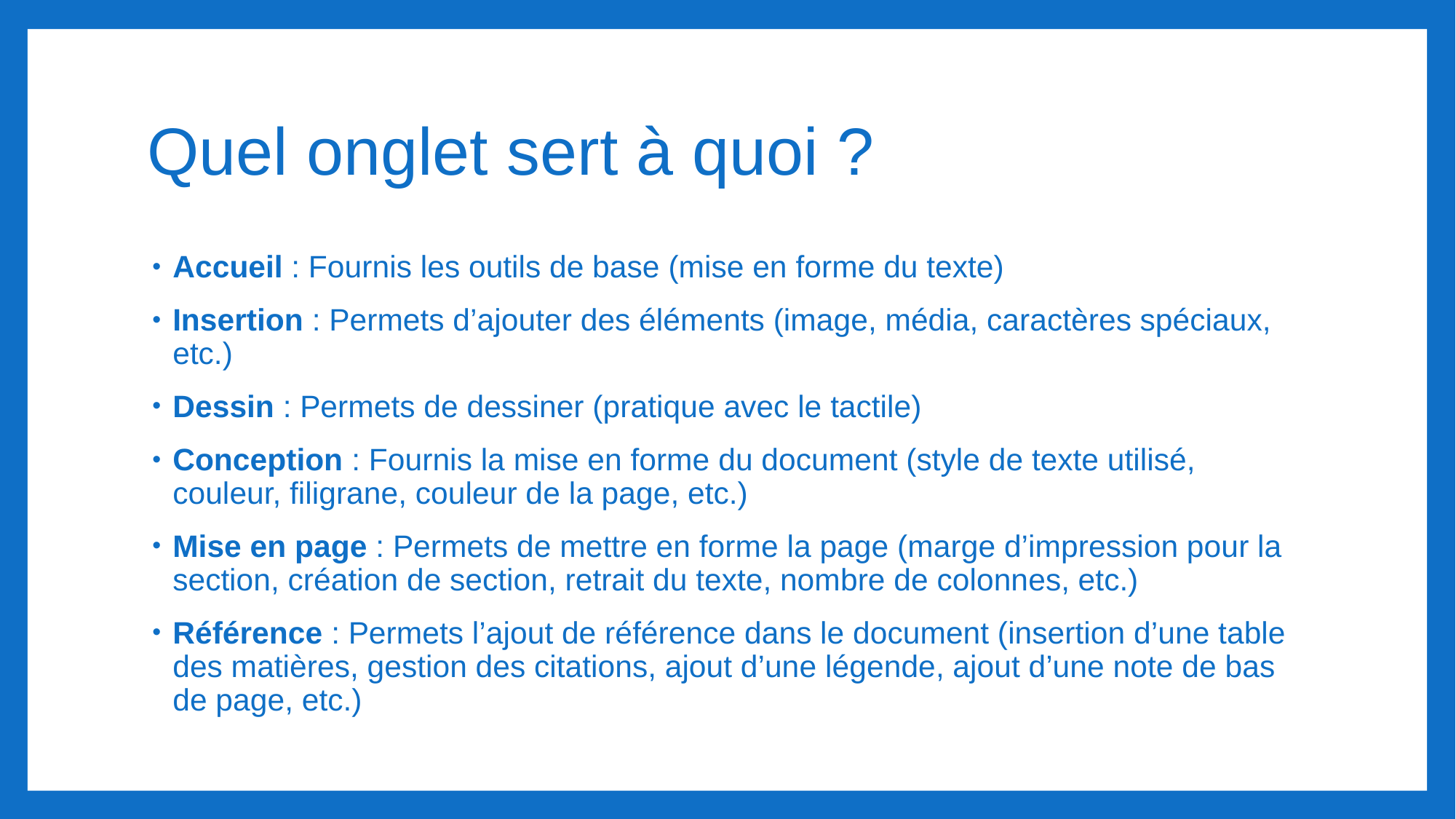

# Quel onglet sert à quoi ?
Accueil : Fournis les outils de base (mise en forme du texte)
Insertion : Permets d’ajouter des éléments (image, média, caractères spéciaux, etc.)
Dessin : Permets de dessiner (pratique avec le tactile)
Conception : Fournis la mise en forme du document (style de texte utilisé, couleur, filigrane, couleur de la page, etc.)
Mise en page : Permets de mettre en forme la page (marge d’impression pour la section, création de section, retrait du texte, nombre de colonnes, etc.)
Référence : Permets l’ajout de référence dans le document (insertion d’une table des matières, gestion des citations, ajout d’une légende, ajout d’une note de bas de page, etc.)